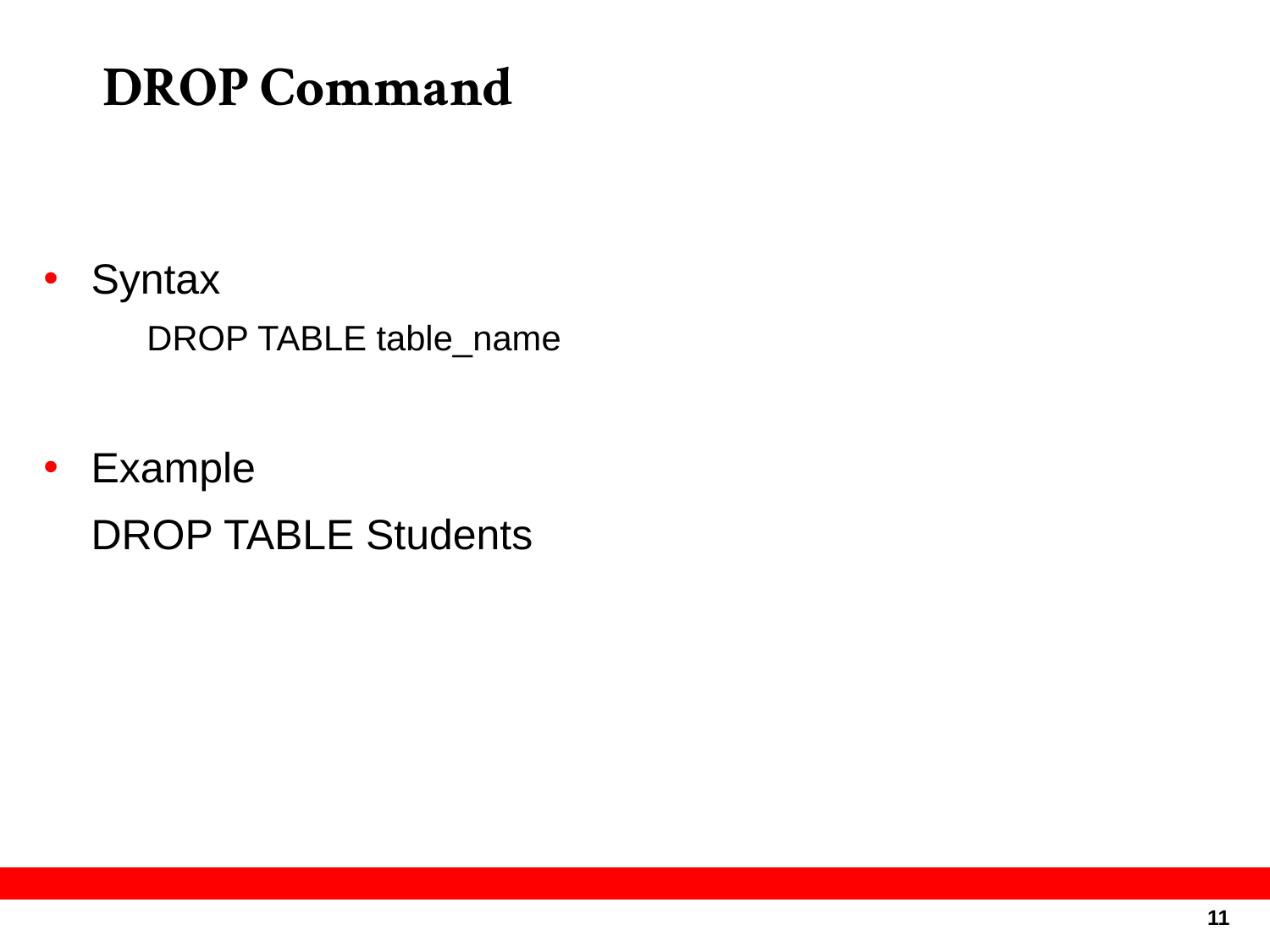

DROP Command
Syntax
DROP TABLE table_name

Example
	DROP TABLE Students